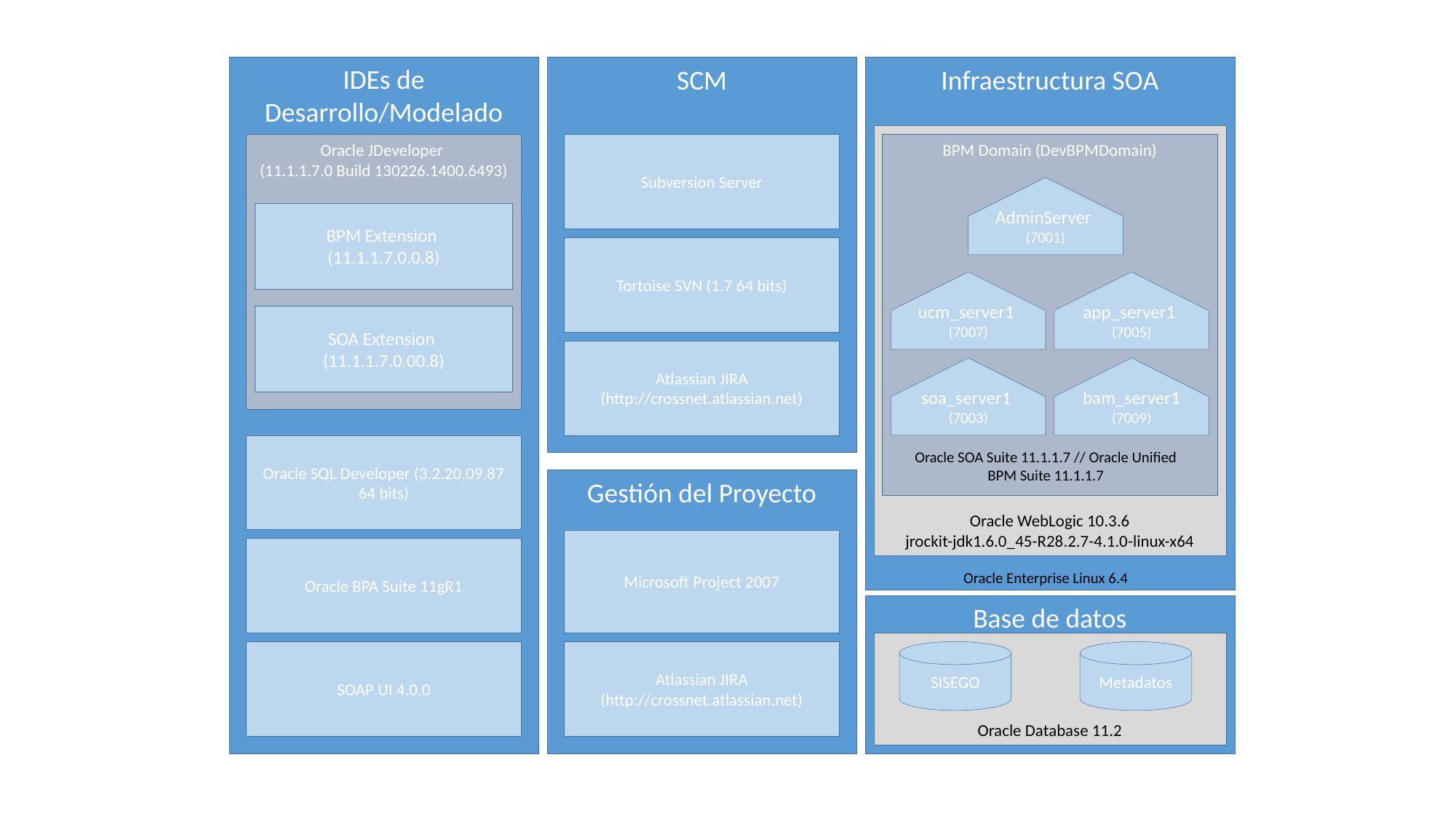

IDEs de Desarrollo/Modelado
SCM
Infraestructura SOA
Oracle WebLogic 10.3.6
jrockit-jdk1.6.0_45-R28.2.7-4.1.0-linux-x64
Oracle JDeveloper
(11.1.1.7.0 Build 130226.1400.6493)
Subversion Server
BPM Domain (DevBPMDomain)
AdminServer
(7001)
BPM Extension
(11.1.1.7.0.0.8)
ucm_server1
(7007)
app_server1
(7005)
Tortoise SVN (1.7 64 bits)
SOA Extension
(11.1.1.7.0.00.8)
soa_server1
(7003)
bam_server1
(7009)
Atlassian JIRA (http://crossnet.atlassian.net)
Oracle SQL Developer (3.2.20.09.87 64 bits)
Oracle SOA Suite 11.1.1.7 // Oracle Unified BPM Suite 11.1.1.7
Gestión del Proyecto
Microsoft Project 2007
Oracle BPA Suite 11gR1
Oracle Enterprise Linux 6.4
Base de datos
Oracle Database 11.2
SOAP UI 4.0.0
Atlassian JIRA (http://crossnet.atlassian.net)
SISEGO
Metadatos